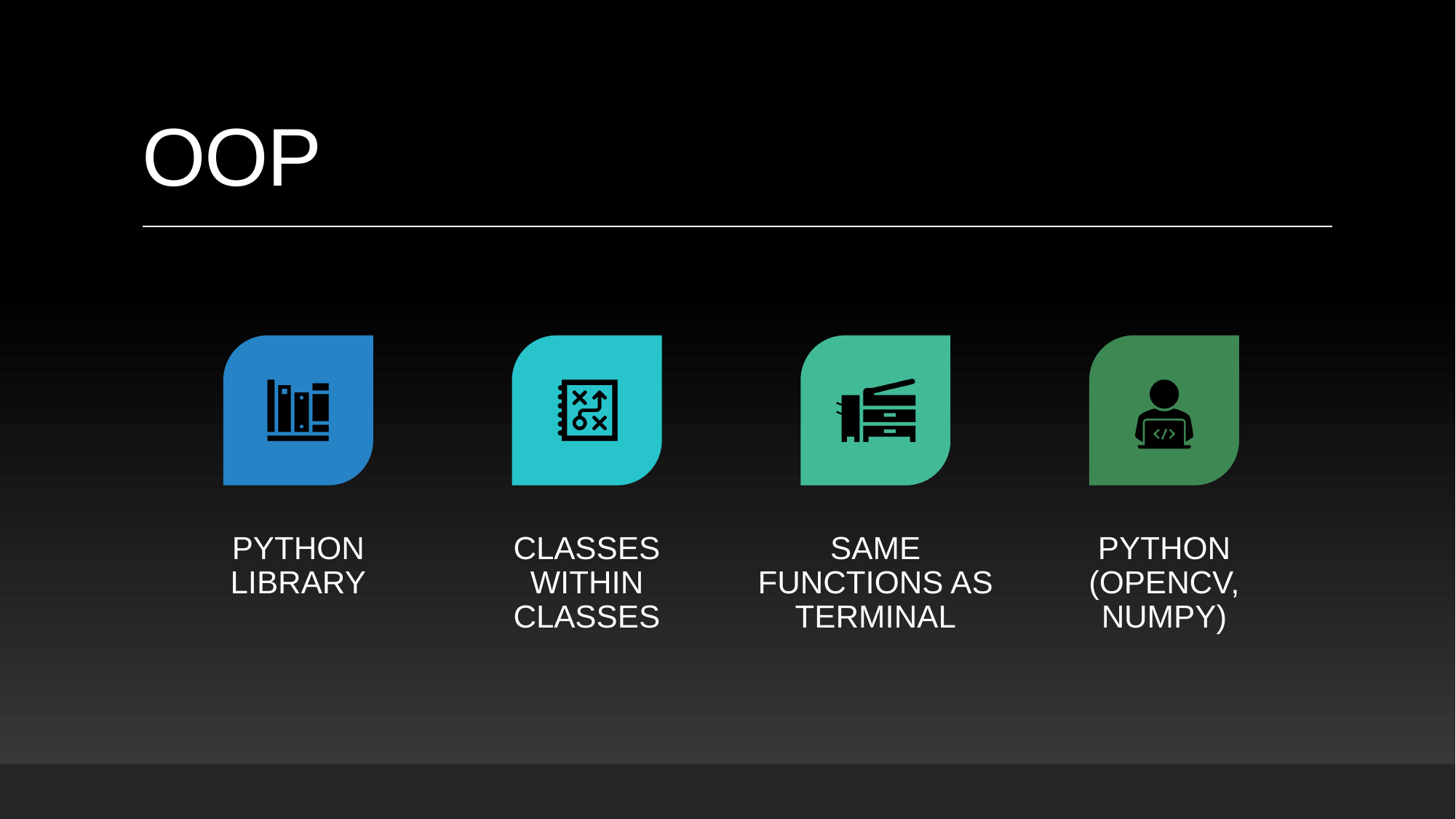

# OOP
Python Library
Classes within Classes
Same functions as Terminal
Python (OpenCV, Numpy)